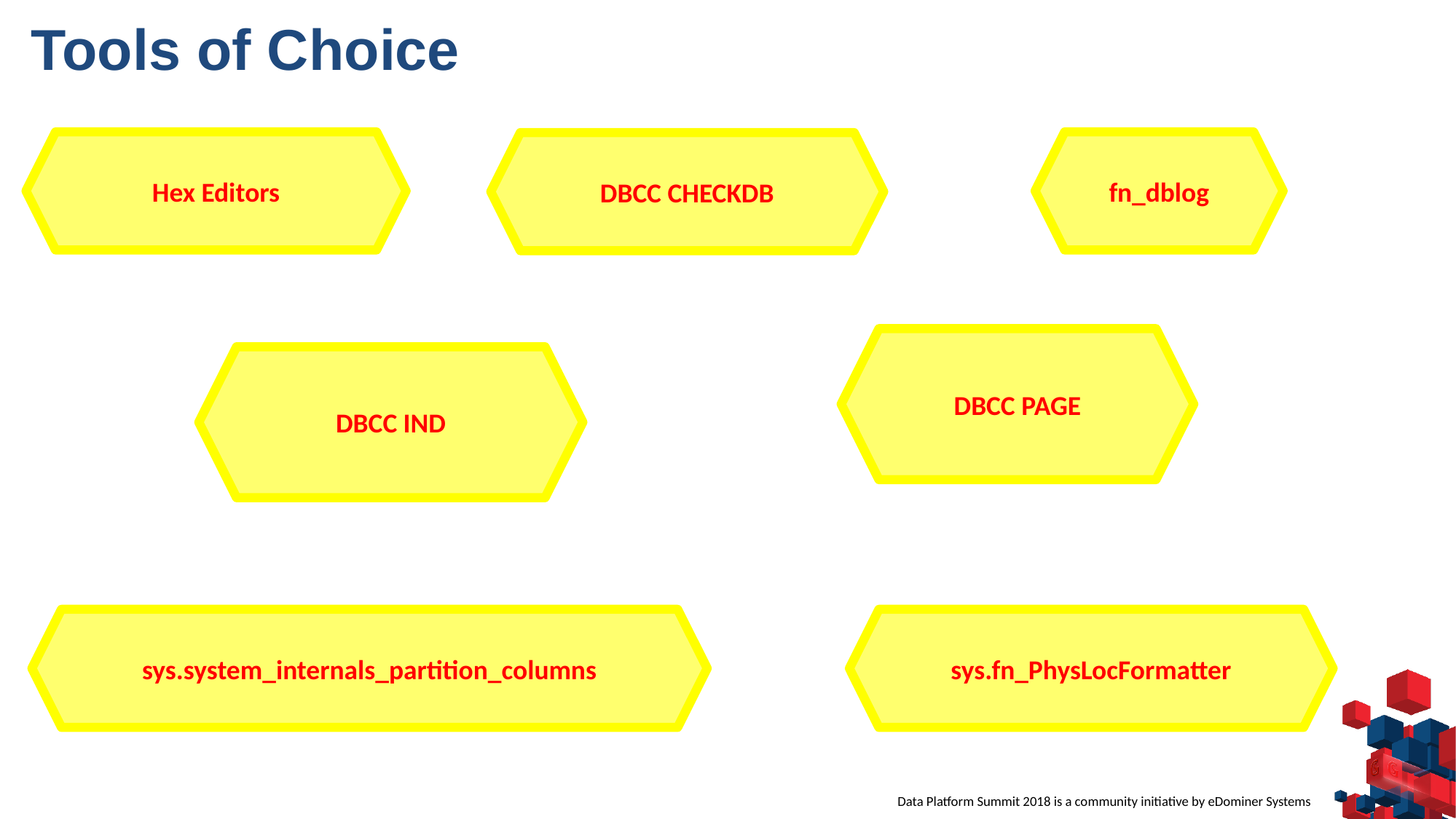

11
  Tools of Choice
Hex Editors
fn_dblog
DBCC CHECKDB
DBCC PAGE
DBCC IND
sys.system_internals_partition_columns
sys.fn_PhysLocFormatter